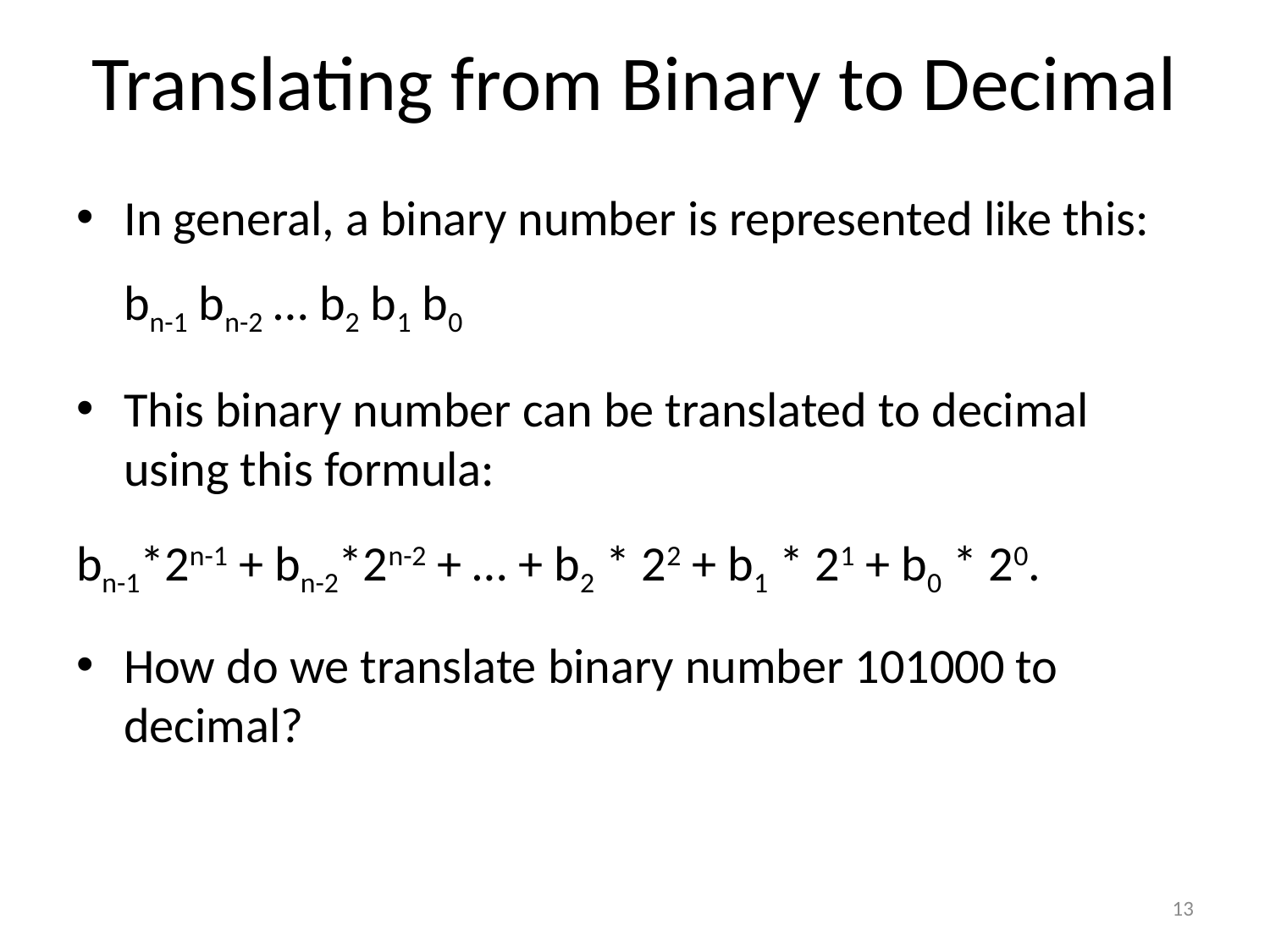

# Translating from Binary to Decimal
In general, a binary number is represented like this:
bn-1 bn-2 … b2 b1 b0

This binary number can be translated to decimal using this formula:
bn-1*2n-1 + bn-2*2n-2 + … + b2 * 22 + b1 * 21 + b0 * 20.
How do we translate binary number 101000 to decimal?

13